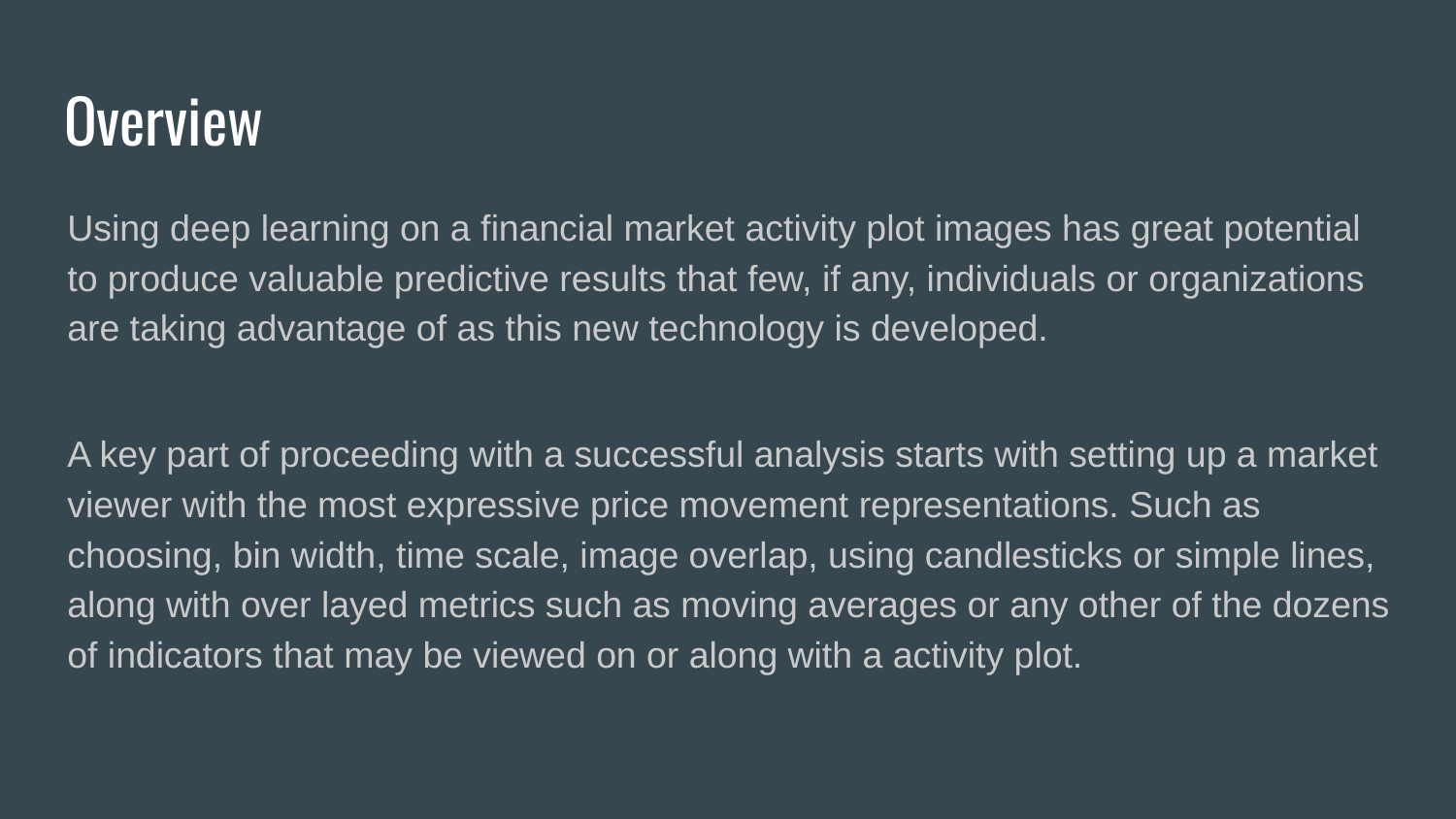

# Overview
Using deep learning on a financial market activity plot images has great potential to produce valuable predictive results that few, if any, individuals or organizations are taking advantage of as this new technology is developed.
A key part of proceeding with a successful analysis starts with setting up a market viewer with the most expressive price movement representations. Such as choosing, bin width, time scale, image overlap, using candlesticks or simple lines, along with over layed metrics such as moving averages or any other of the dozens of indicators that may be viewed on or along with a activity plot.